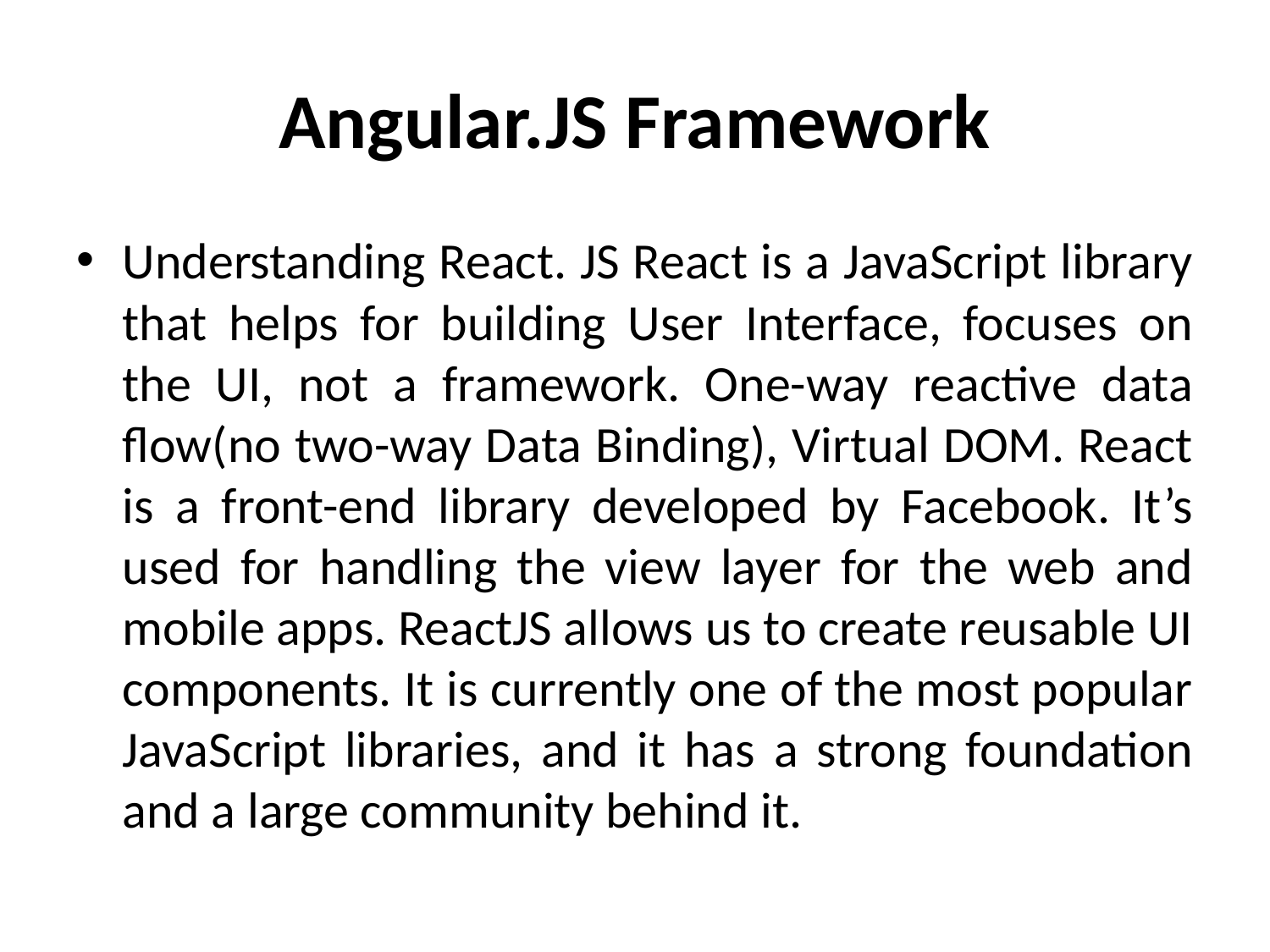

# Angular.JS Framework
Understanding React. JS React is a JavaScript library that helps for building User Interface, focuses on the UI, not a framework. One-way reactive data flow(no two-way Data Binding), Virtual DOM. React is a front-end library developed by Facebook. It’s used for handling the view layer for the web and mobile apps. ReactJS allows us to create reusable UI components. It is currently one of the most popular JavaScript libraries, and it has a strong foundation and a large community behind it.